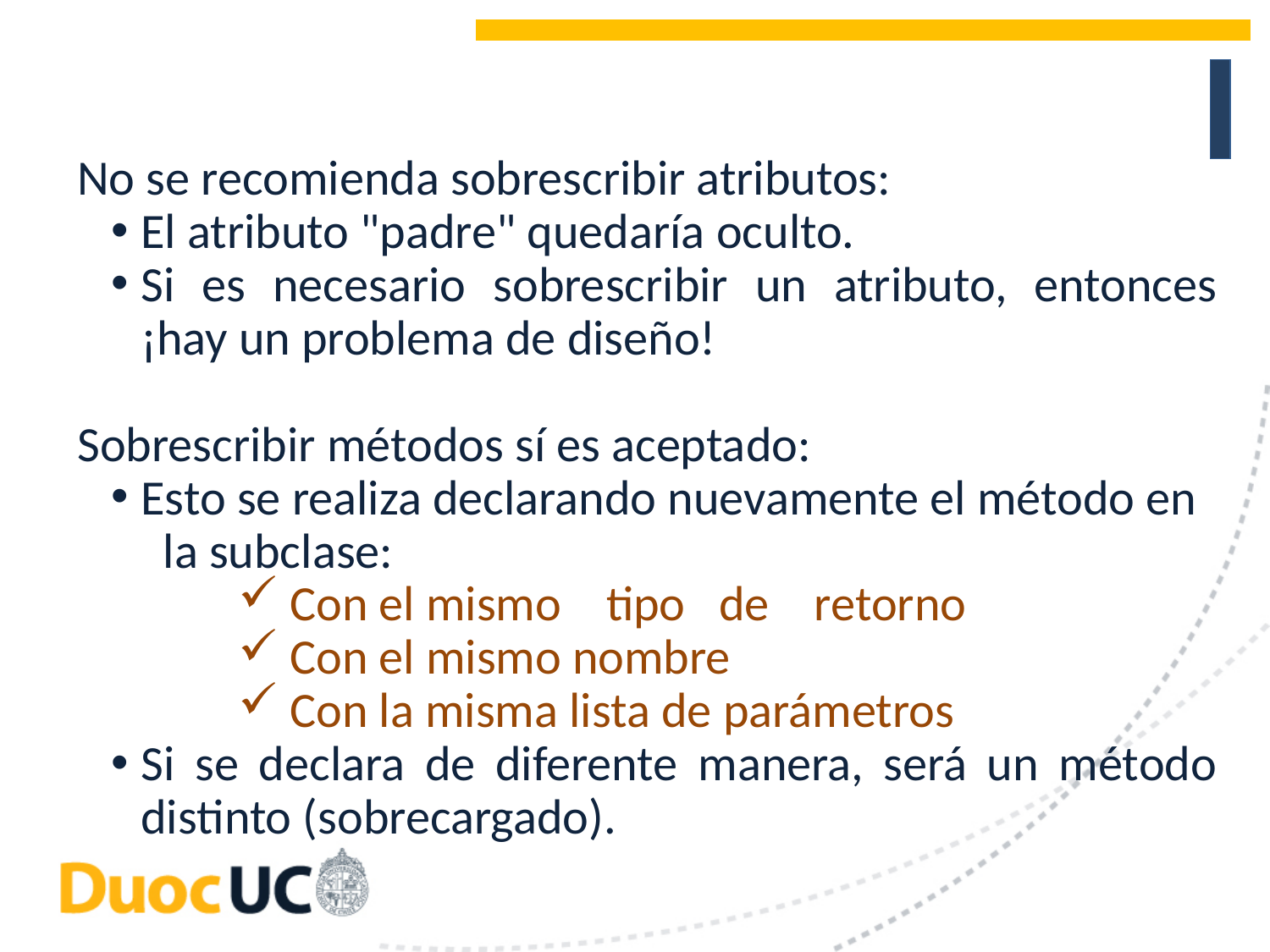

No se recomienda sobrescribir atributos:
El atributo "padre" quedaría oculto.
Si es necesario sobrescribir un atributo, entonces ¡hay un problema de diseño!

Sobrescribir métodos sí es aceptado:
Esto se realiza declarando nuevamente el método en
  la subclase:
 Con el mismo    tipo   de    retorno
 Con el mismo nombre
 Con la misma lista de parámetros
Si se declara de diferente manera, será un método distinto (sobrecargado).